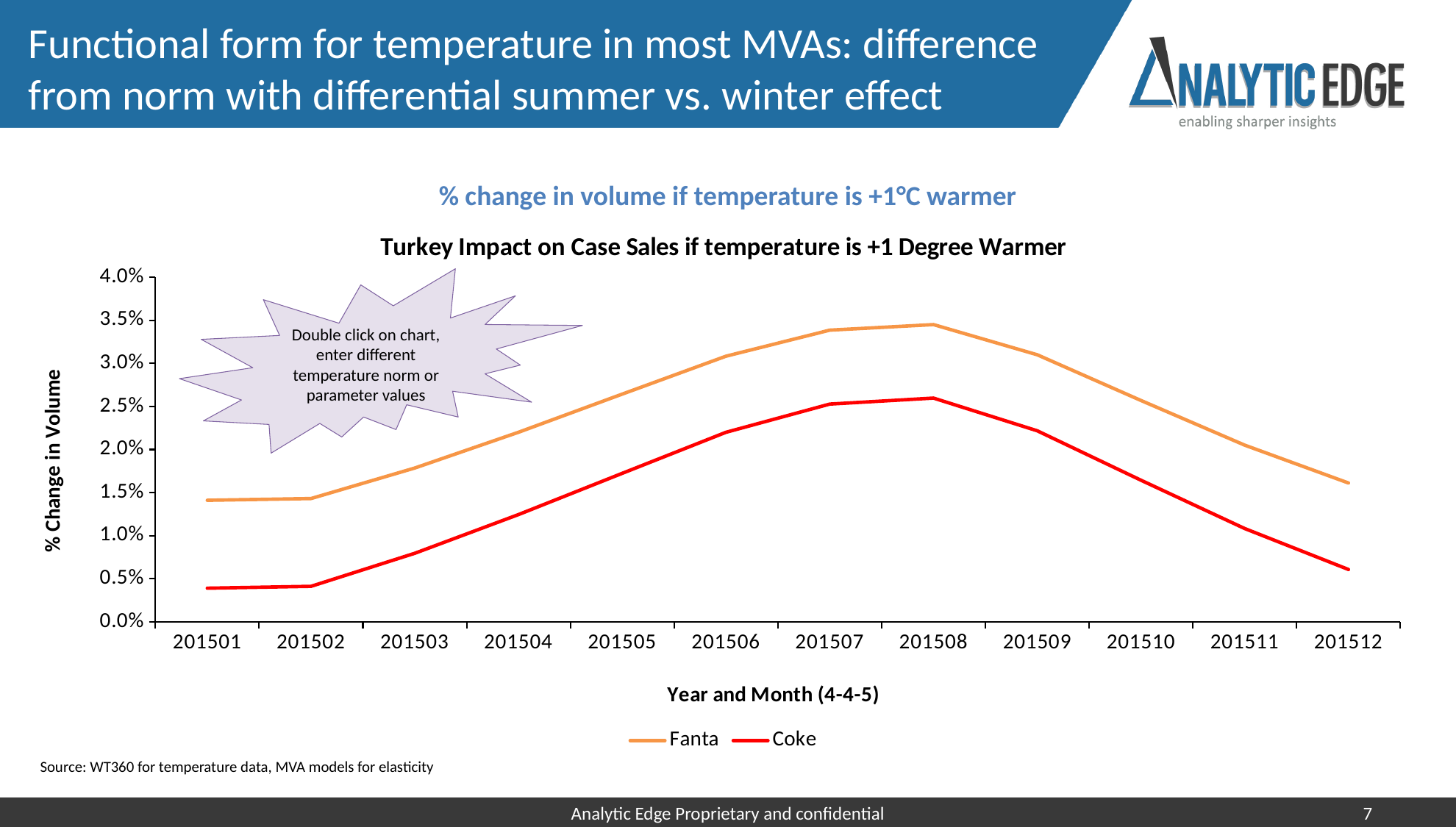

# Functional form for temperature in most MVAs: difference from norm with differential summer vs. winter effect
% change in volume if temperature is +1°C warmer

### Chart: Turkey Impact on Case Sales if temperature is +1 Degree Warmer

| Category | Fanta | Coke |
|---|---|---|
| 201501 | 0.01411081273750514 | 0.003908372517467784 |
| 201502 | 0.01430981658583419 | 0.004123508329737291 |
| 201503 | 0.01785577323165044 | 0.00795756360651545 |
| 201504 | 0.022008393387564773 | 0.012449134862535294 |
| 201505 | 0.02643686920116428 | 0.01724092909119146 |
| 201506 | 0.03083396643472991 | 0.02200065343876112 |
| 201507 | 0.033857930672775316 | 0.025275088102235665 |
| 201508 | 0.03450293366681856 | 0.02597362988741625 |
| 201509 | 0.031000126623836 | 0.02218055349679826 |
| 201510 | 0.02569626160192251 | 0.016439428266759037 |
| 201511 | 0.020512646273838087 | 0.01083110582605773 |
| 201512 | 0.016116850639159797 | 0.0060772047458821365 |
Double click on chart, enter different temperature norm or parameter values
Source: WT360 for temperature data, MVA models for elasticity
Analytic Edge Proprietary and confidential
7